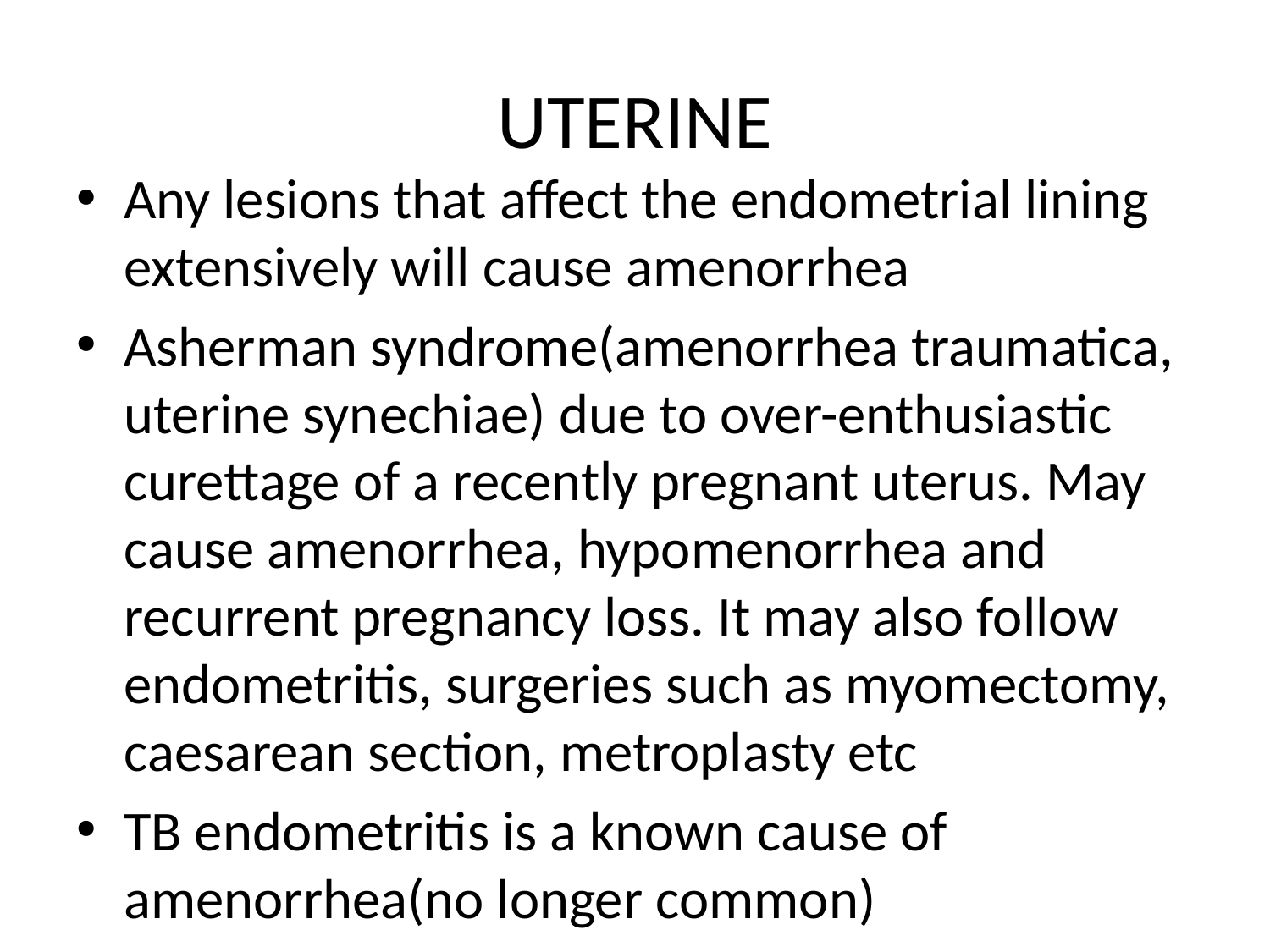

# UTERINE
Any lesions that affect the endometrial lining extensively will cause amenorrhea
Asherman syndrome(amenorrhea traumatica, uterine synechiae) due to over-enthusiastic curettage of a recently pregnant uterus. May cause amenorrhea, hypomenorrhea and recurrent pregnancy loss. It may also follow endometritis, surgeries such as myomectomy, caesarean section, metroplasty etc
TB endometritis is a known cause of amenorrhea(no longer common)